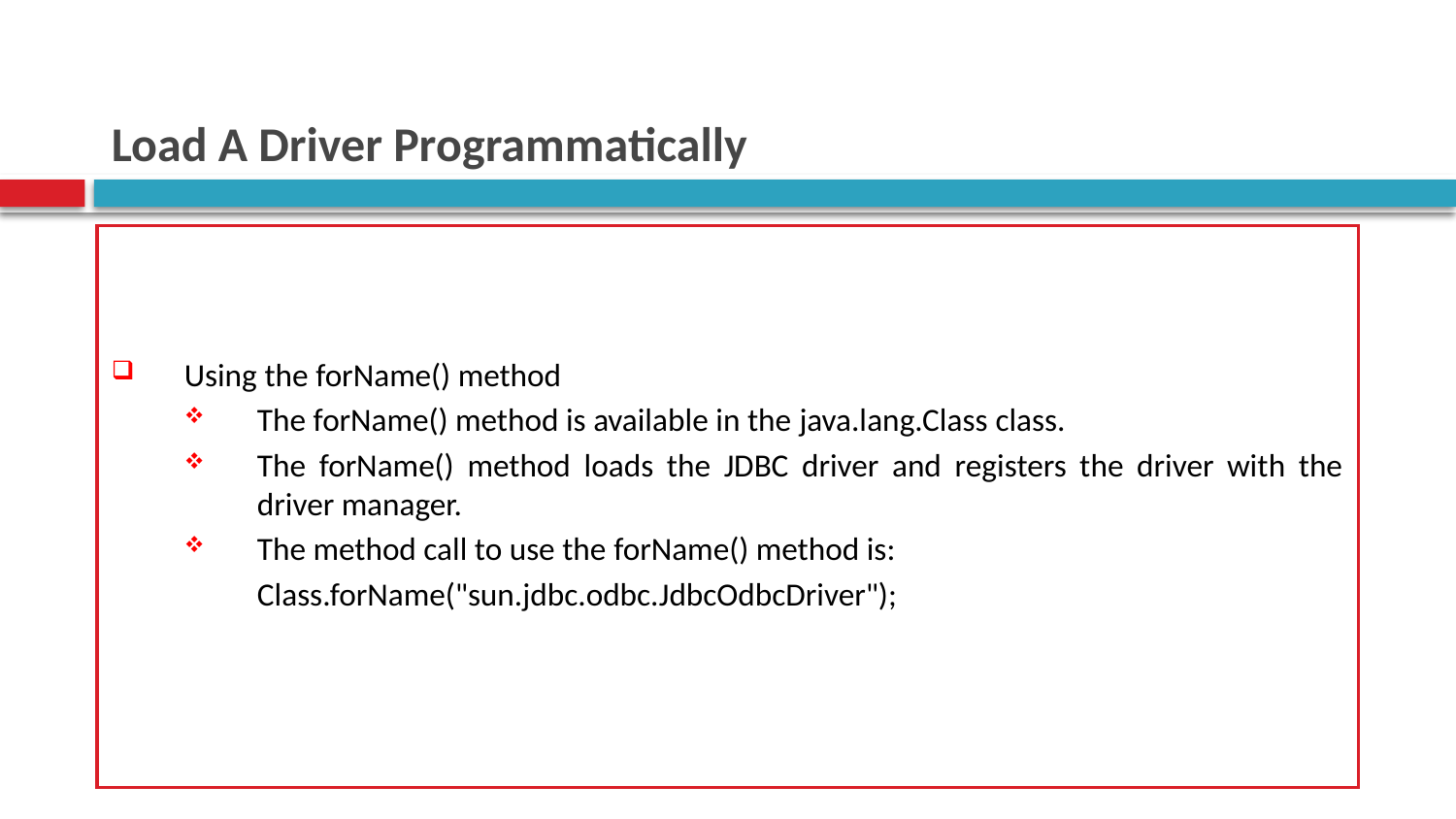

# Load A Driver Programmatically

Using the forName() method
The forName() method is available in the java.lang.Class class.
The forName() method loads the JDBC driver and registers the driver with the driver manager.
The method call to use the forName() method is:
	Class.forName("sun.jdbc.odbc.JdbcOdbcDriver");